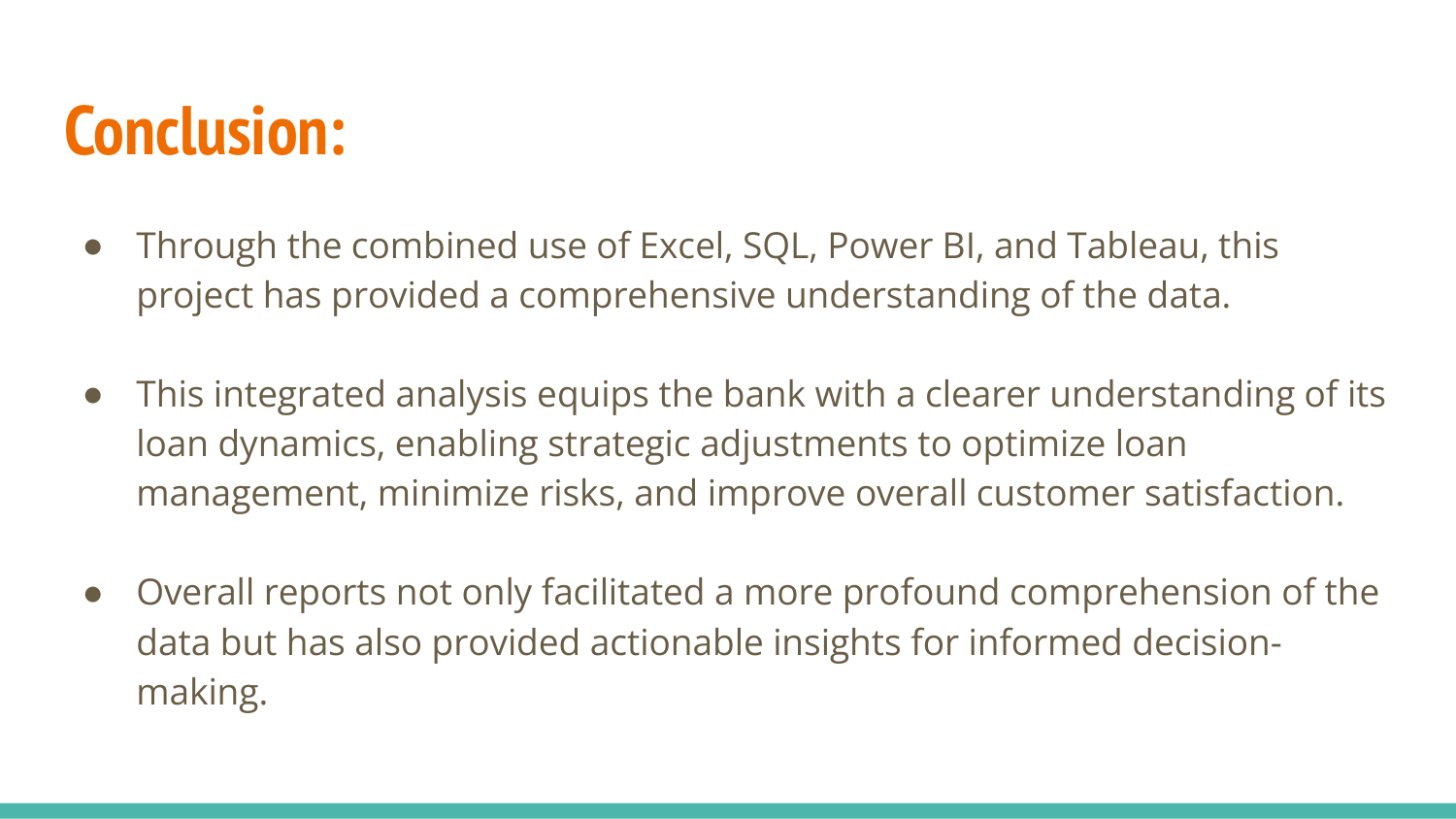

# Conclusion:
Through the combined use of Excel, SQL, Power BI, and Tableau, this project has provided a comprehensive understanding of the data.

This integrated analysis equips the bank with a clearer understanding of its loan dynamics, enabling strategic adjustments to optimize loan management, minimize risks, and improve overall customer satisfaction.

Overall reports not only facilitated a more profound comprehension of the data but has also provided actionable insights for informed decision-making.